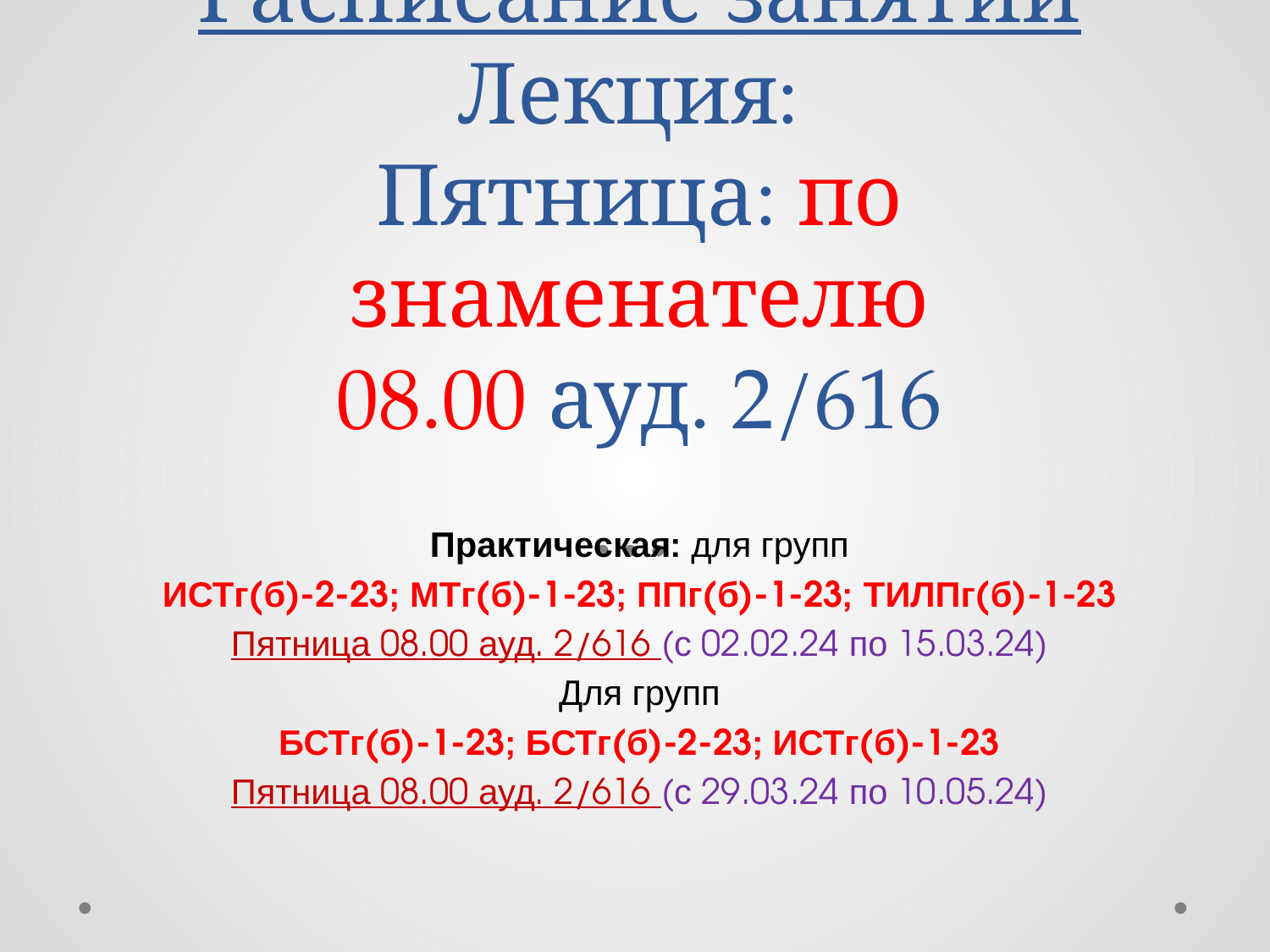

# Расписание занятии Лекция: Пятница: по знаменателю 08.00 ауд. 2/616
Практическая: для групп
ИСТг(б)-2-23; МТг(б)-1-23; ППг(б)-1-23; ТИЛПг(б)-1-23
Пятница 08.00 ауд. 2/616 (с 02.02.24 по 15.03.24)
Для групп
БСТг(б)-1-23; БСТг(б)-2-23; ИСТг(б)-1-23
Пятница 08.00 ауд. 2/616 (с 29.03.24 по 10.05.24)